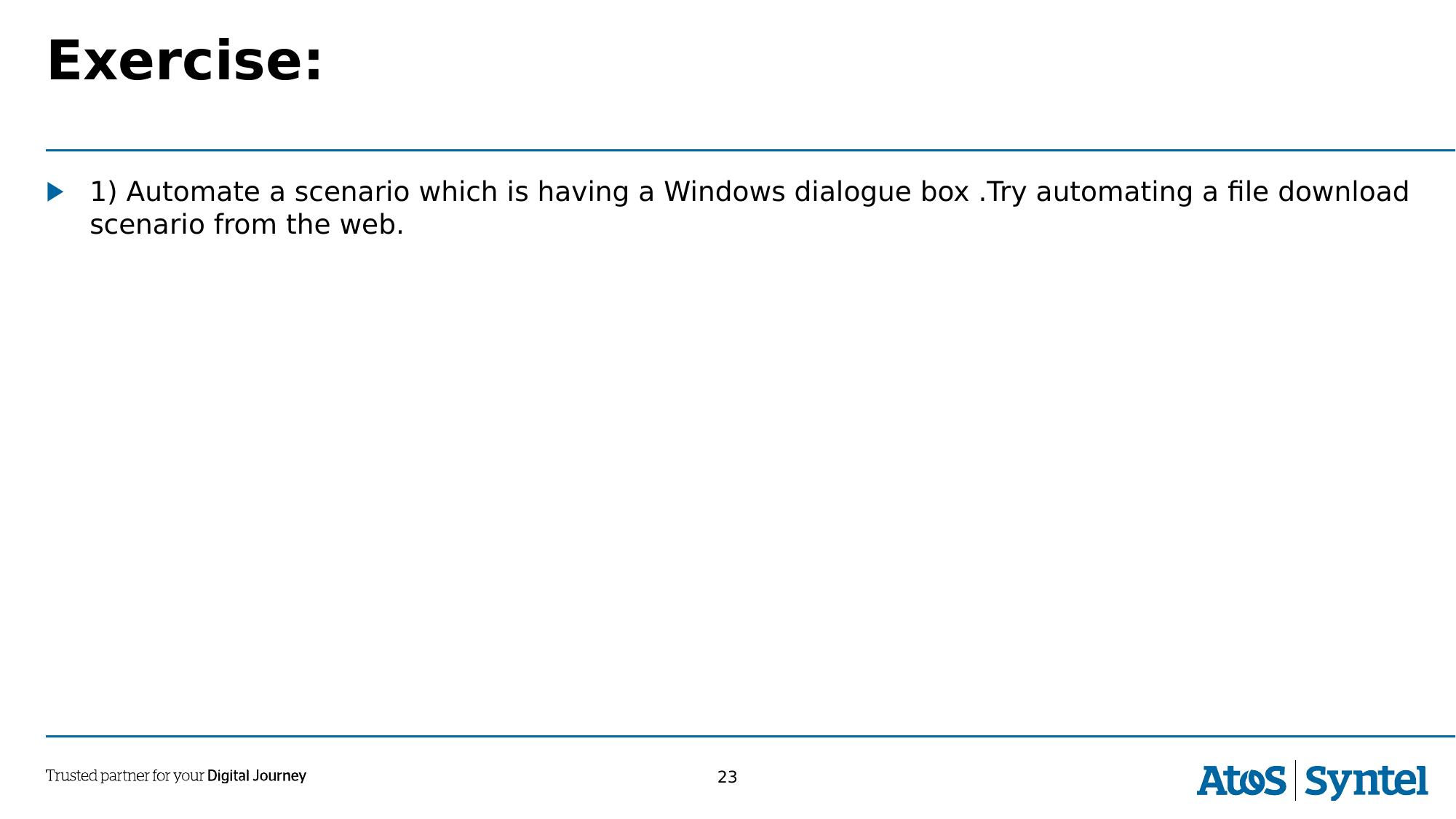

# Exercise:
1) Automate a scenario which is having a Windows dialogue box .Try automating a file download scenario from the web.